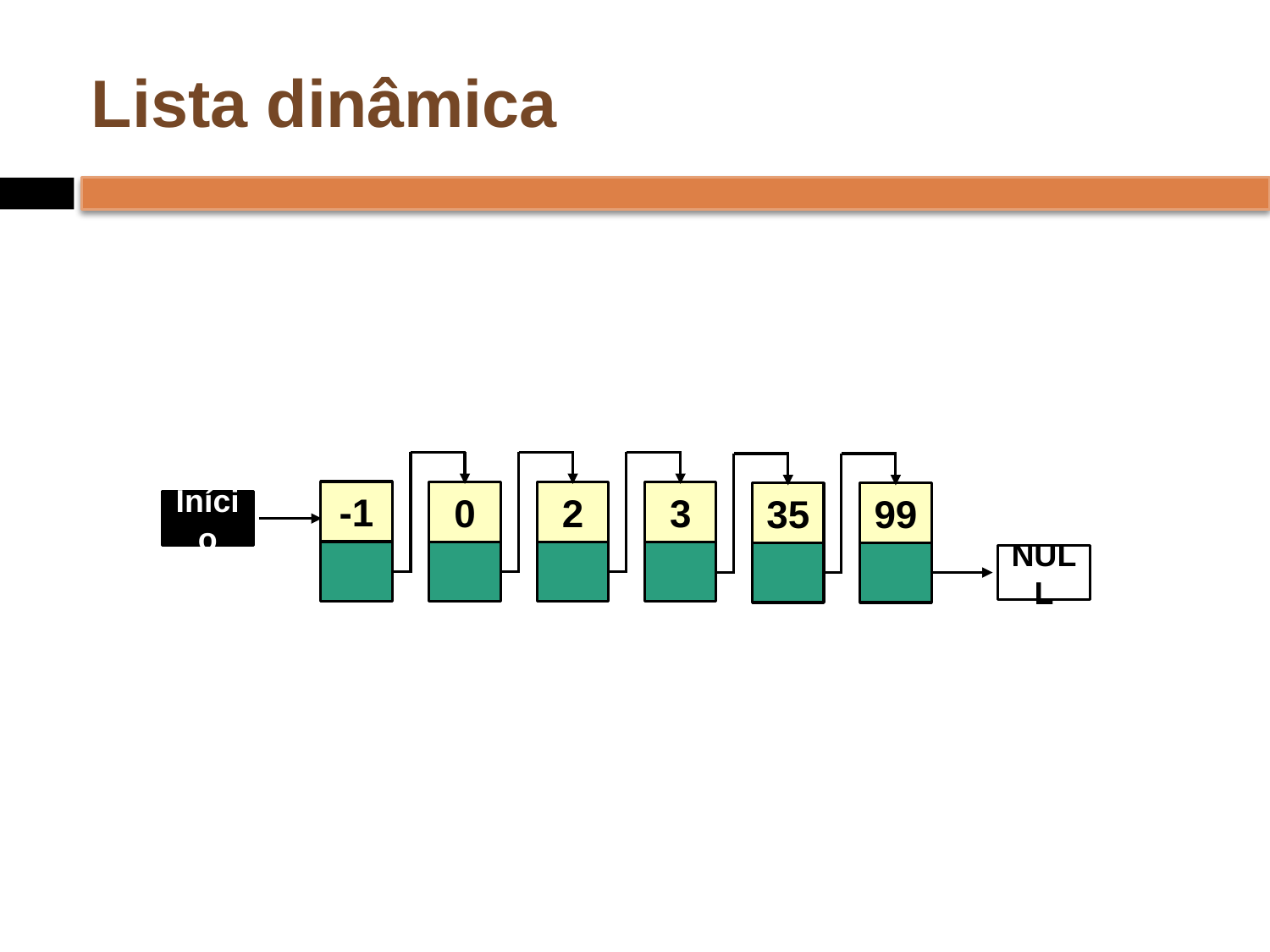

# Lista dinâmica

-1
0
2
3
35
99
Início

NULL

8